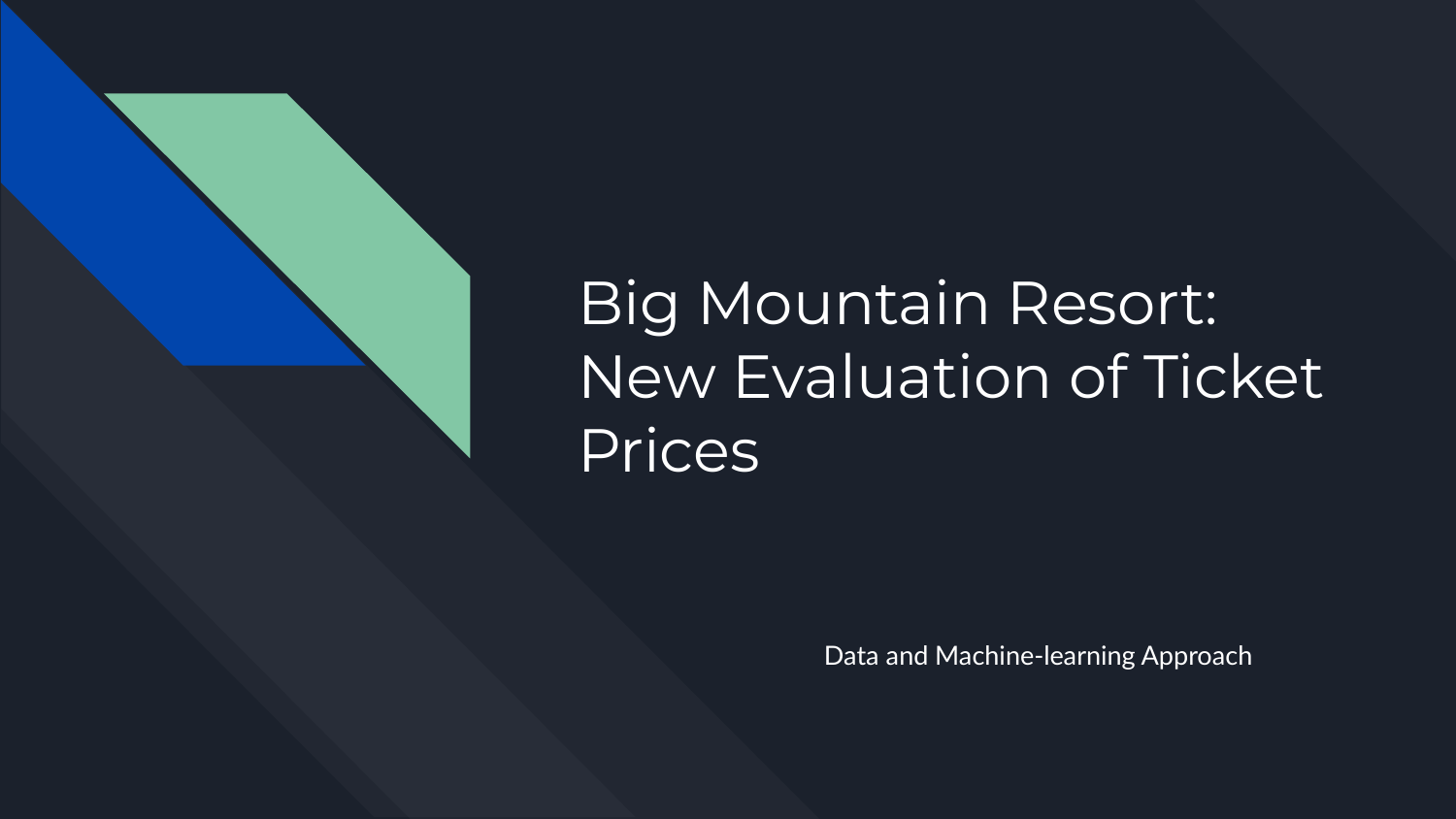

# Big Mountain Resort: New Evaluation of Ticket Prices
Data and Machine-learning Approach